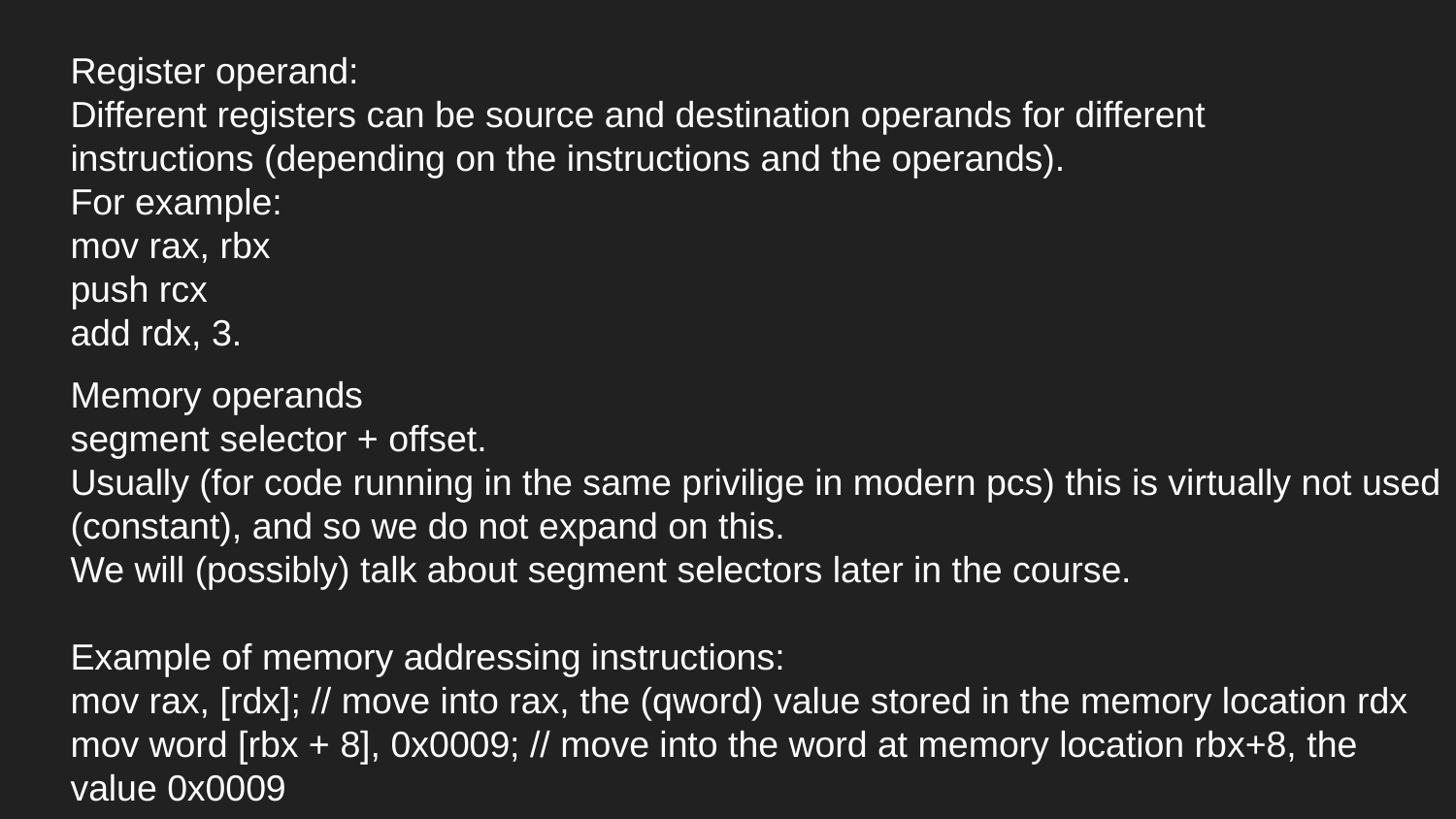

Register operand:
Different registers can be source and destination operands for different instructions (depending on the instructions and the operands).
For example:
mov rax, rbx
push rcx
add rdx, 3.
Memory operands
segment selector + offset.
Usually (for code running in the same privilige in modern pcs) this is virtually not used (constant), and so we do not expand on this.
We will (possibly) talk about segment selectors later in the course.

Example of memory addressing instructions:
mov rax, [rdx]; // move into rax, the (qword) value stored in the memory location rdx
mov word [rbx + 8], 0x0009; // move into the word at memory location rbx+8, the	value 0x0009